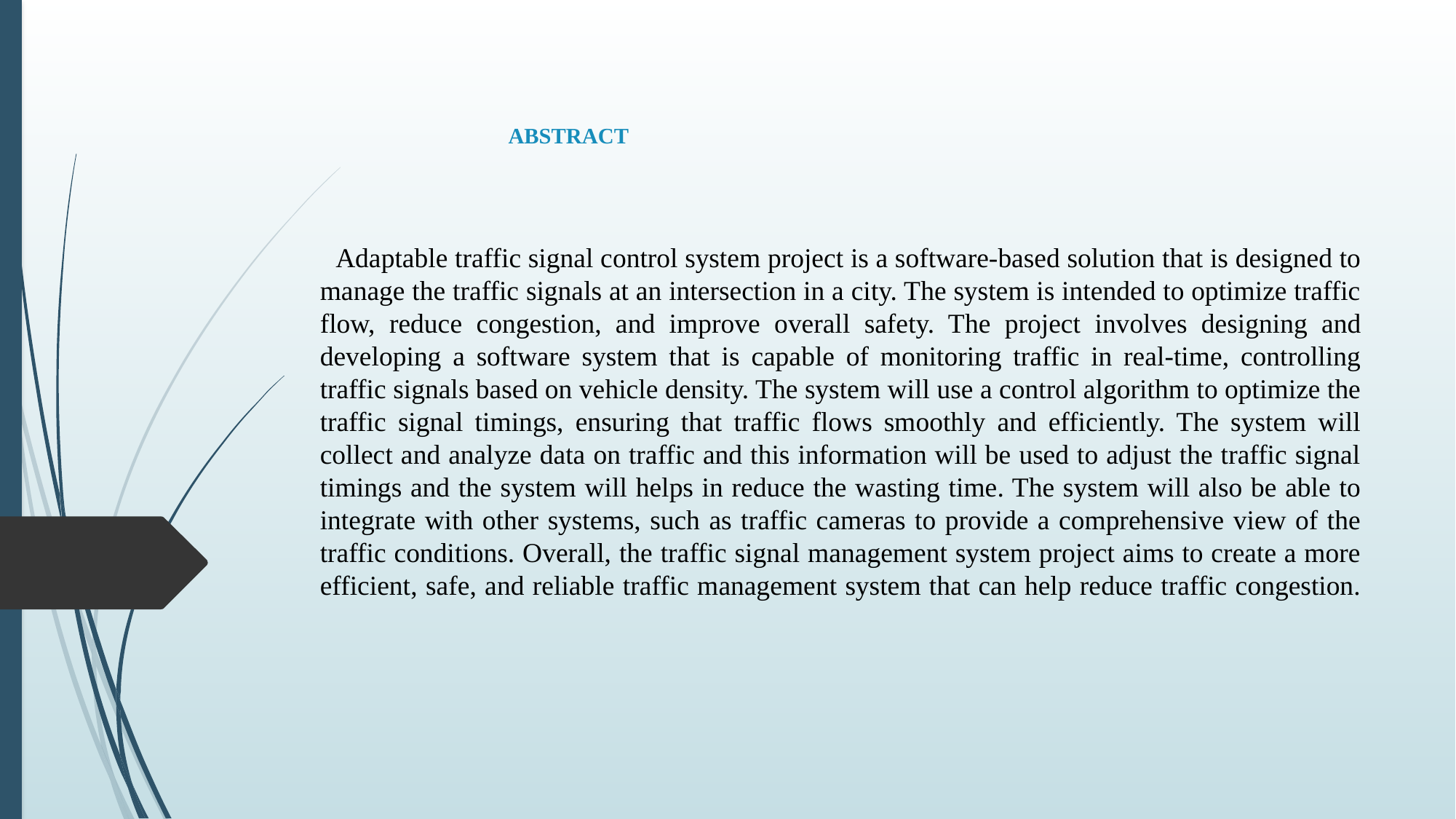

# ABSTRACT
  Adaptable traffic signal control system project is a software-based solution that is designed to manage the traffic signals at an intersection in a city. The system is intended to optimize traffic flow, reduce congestion, and improve overall safety. The project involves designing and developing a software system that is capable of monitoring traffic in real-time, controlling traffic signals based on vehicle density. The system will use a control algorithm to optimize the traffic signal timings, ensuring that traffic flows smoothly and efficiently. The system will collect and analyze data on traffic and this information will be used to adjust the traffic signal timings and the system will helps in reduce the wasting time. The system will also be able to integrate with other systems, such as traffic cameras to provide a comprehensive view of the traffic conditions. Overall, the traffic signal management system project aims to create a more efficient, safe, and reliable traffic management system that can help reduce traffic congestion.